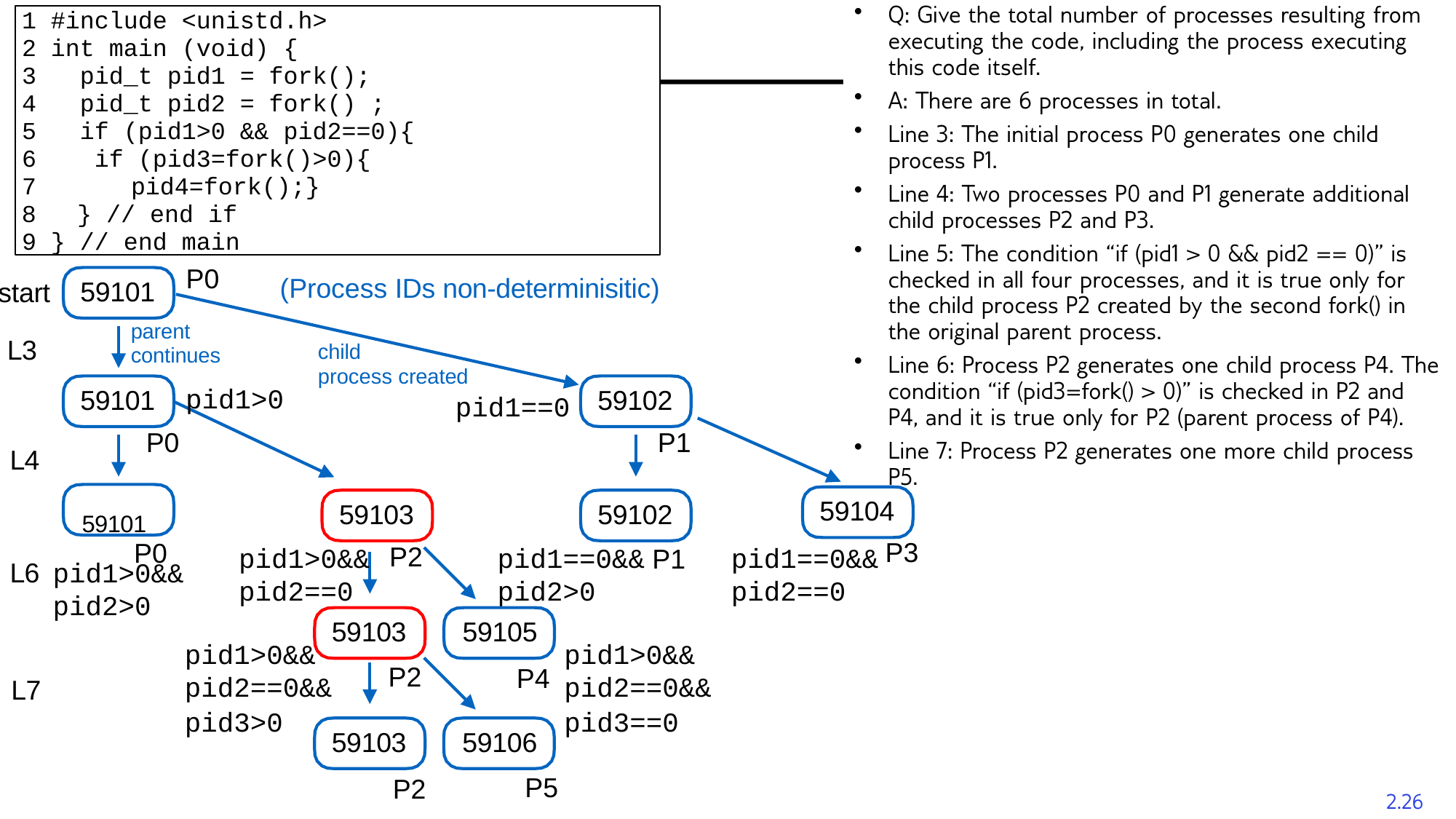

Q: Give the total number of processes resulting from executing the code, including the process executing this code itself.
A: There are 6 processes in total.
Line 3: The initial process P0 generates one child process P1.
Line 4: Two processes P0 and P1 generate additional child processes P2 and P3.
Line 5: The condition “if (pid1 > 0 && pid2 == 0)” is checked in all four processes, and it is true only for the child process P2 created by the second fork() in the original parent process.
Line 6: Process P2 generates one child process P4. The condition “if (pid3=fork() > 0)” is checked in P2 and P4, and it is true only for P2 (parent process of P4).
Line 7: Process P2 generates one more child process P5.
1 #include <unistd.h>
2 int main (void) {
3   pid_t pid1 = fork();
4   pid_t pid2 = fork() ;
5   if (pid1>0 && pid2==0){
6    if (pid3=fork()>0){
7 	pid4=fork();}
 } // end if
9 } // end main
P0
59101
parent continues
59101

(Process IDs non-determinisitic)
start

L3
child
process created
pid1>0
59102
pid1==0
P0
P1
L4

	59101
59104
59103
59102
P3
P0
P2
pid1>0&& pid2==0
pid1==0&& pid2>0
pid1==0&& pid2==0
P1

L6
pid1>0&& pid2>0

59103	59105
pid1>0&& pid2==0&&
pid3>0
pid1>0&& pid2==0&&
pid3==0

P2
P4

L7

59103	59106
P5
P2